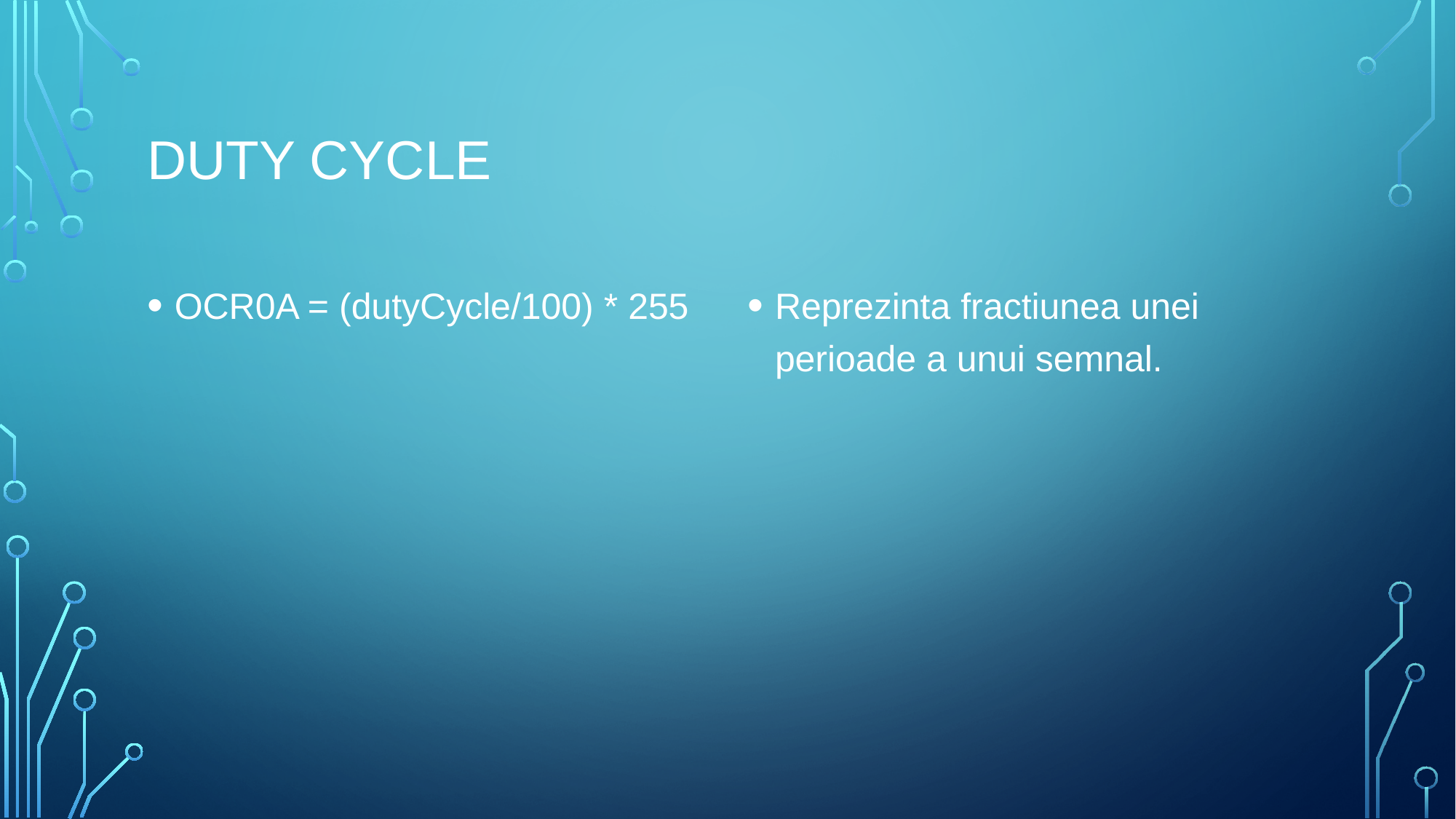

# DUTY CYCLE
OCR0A = (dutyCycle/100) * 255
Reprezinta fractiunea unei perioade a unui semnal.